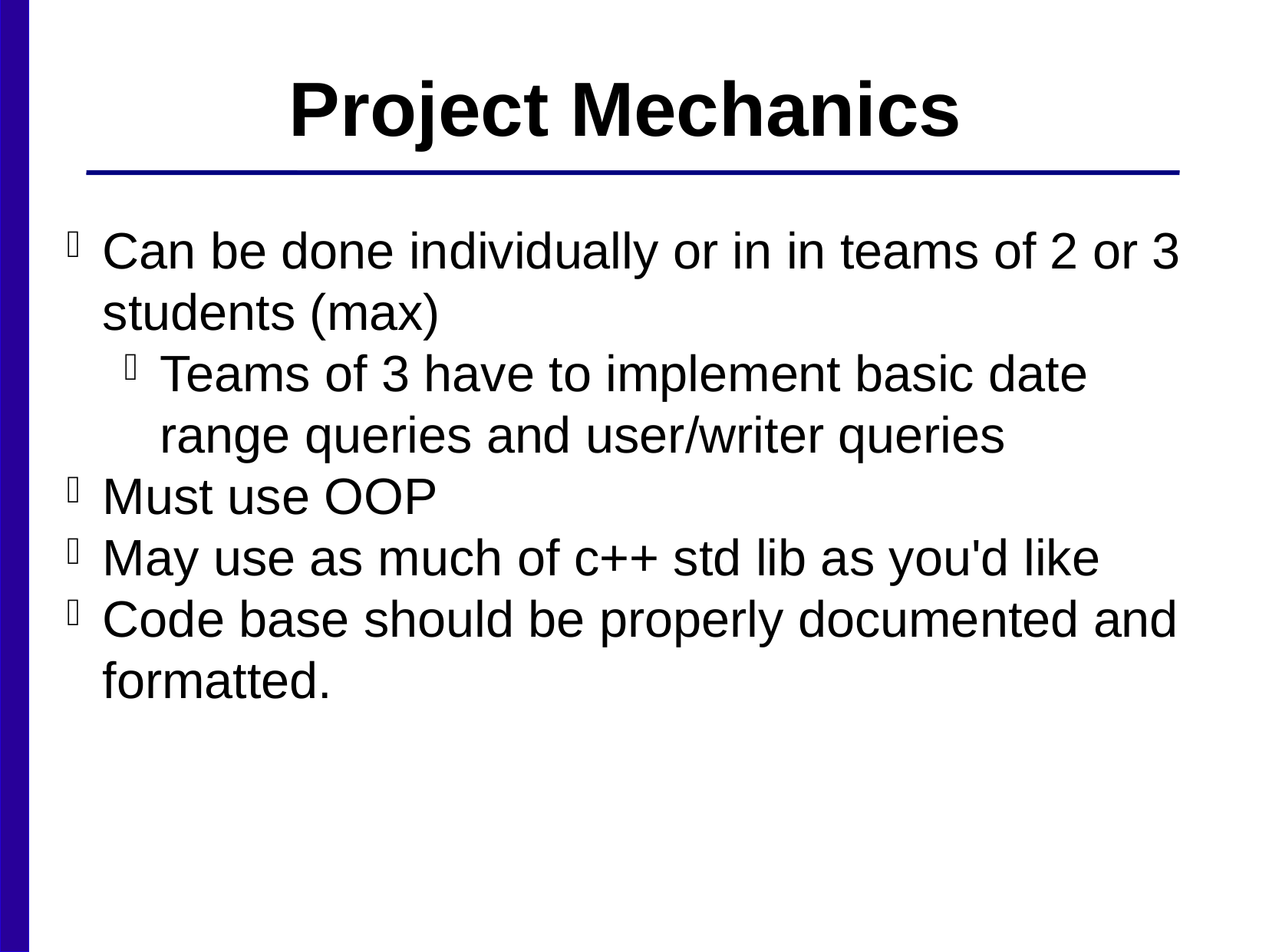

Project Mechanics
Can be done individually or in in teams of 2 or 3 students (max)
Teams of 3 have to implement basic date range queries and user/writer queries
Must use OOP
May use as much of c++ std lib as you'd like
Code base should be properly documented and formatted.